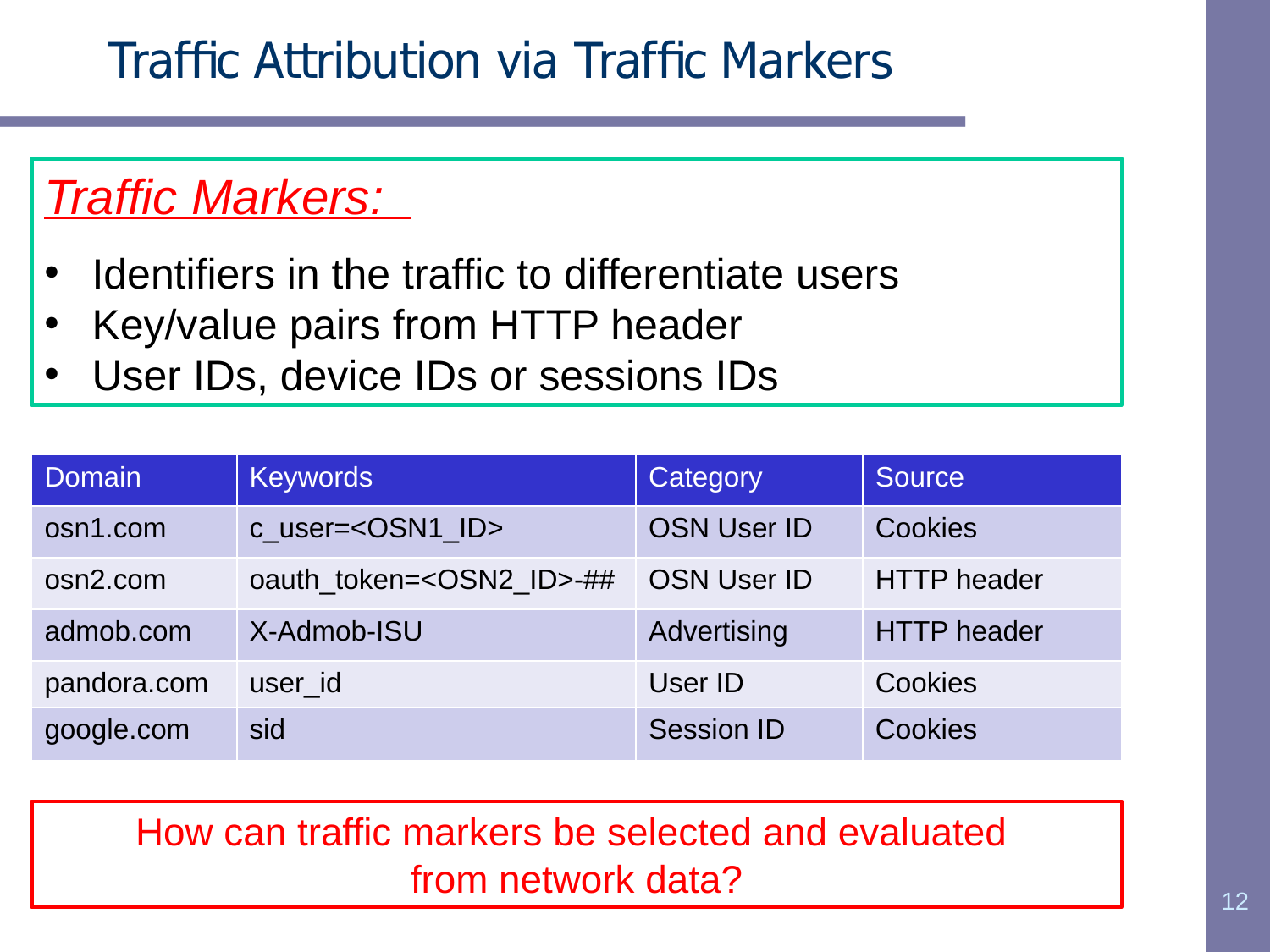

# Traffic Attribution via Traffic Markers
Traffic Markers:

Identifiers in the traffic to differentiate users
Key/value pairs from HTTP header
User IDs, device IDs or sessions IDs
| Domain | Keywords | Category | Source |
| --- | --- | --- | --- |
| osn1.com | c\_user=<OSN1\_ID> | OSN User ID | Cookies |
| osn2.com | oauth\_token=<OSN2\_ID>-## | OSN User ID | HTTP header |
| admob.com | X-Admob-ISU | Advertising | HTTP header |
| pandora.com | user\_id | User ID | Cookies |
| google.com | sid | Session ID | Cookies |
How can traffic markers be selected and evaluated
from network data?
12